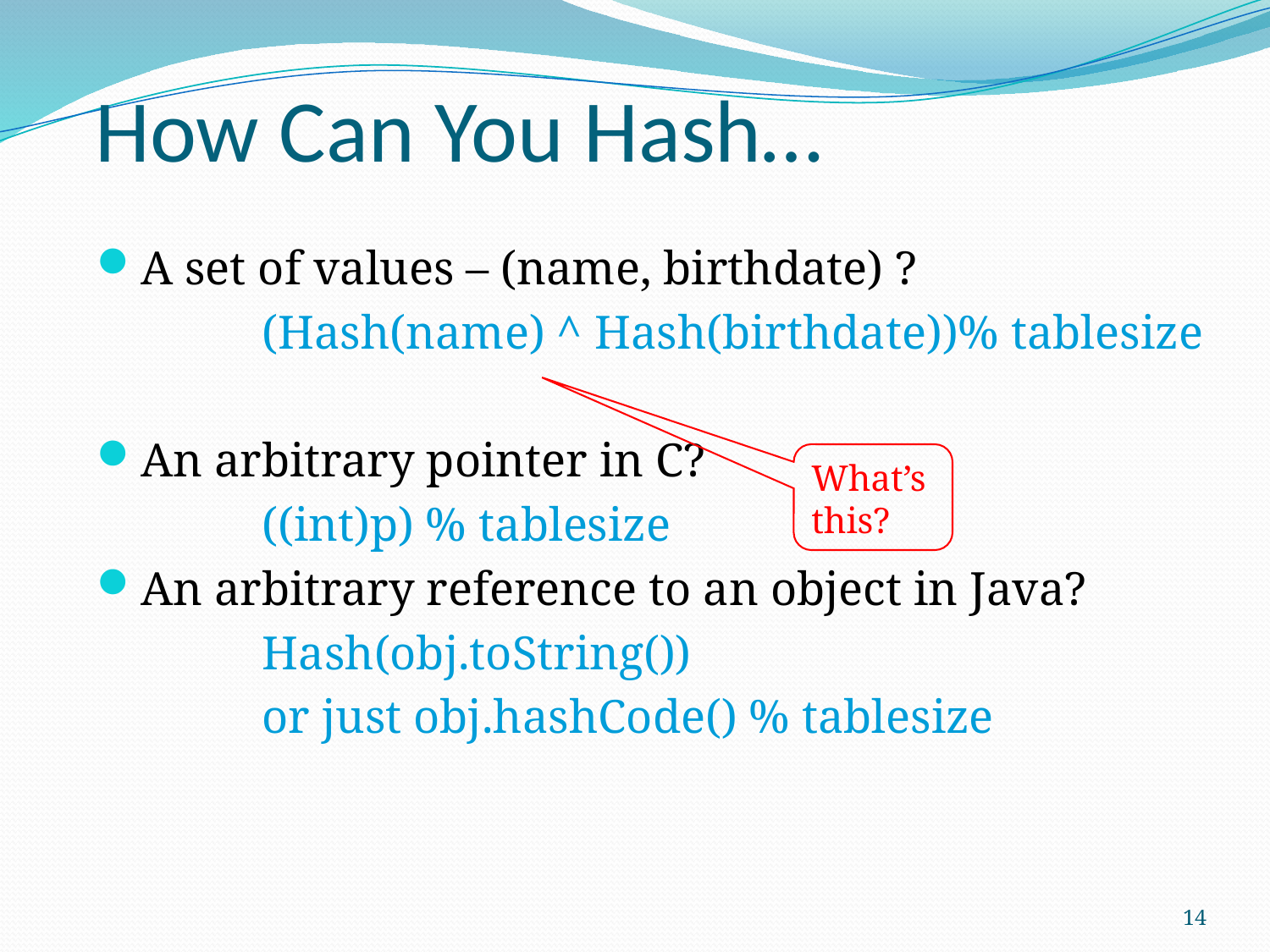

# How Can You Hash…
A set of values – (name, birthdate) ?
 		(Hash(name) ^ Hash(birthdate))% tablesize

An arbitrary pointer in C?
 		((int)p) % tablesize
An arbitrary reference to an object in Java?
 		Hash(obj.toString())
 		or just obj.hashCode() % tablesize
What’s this?
14